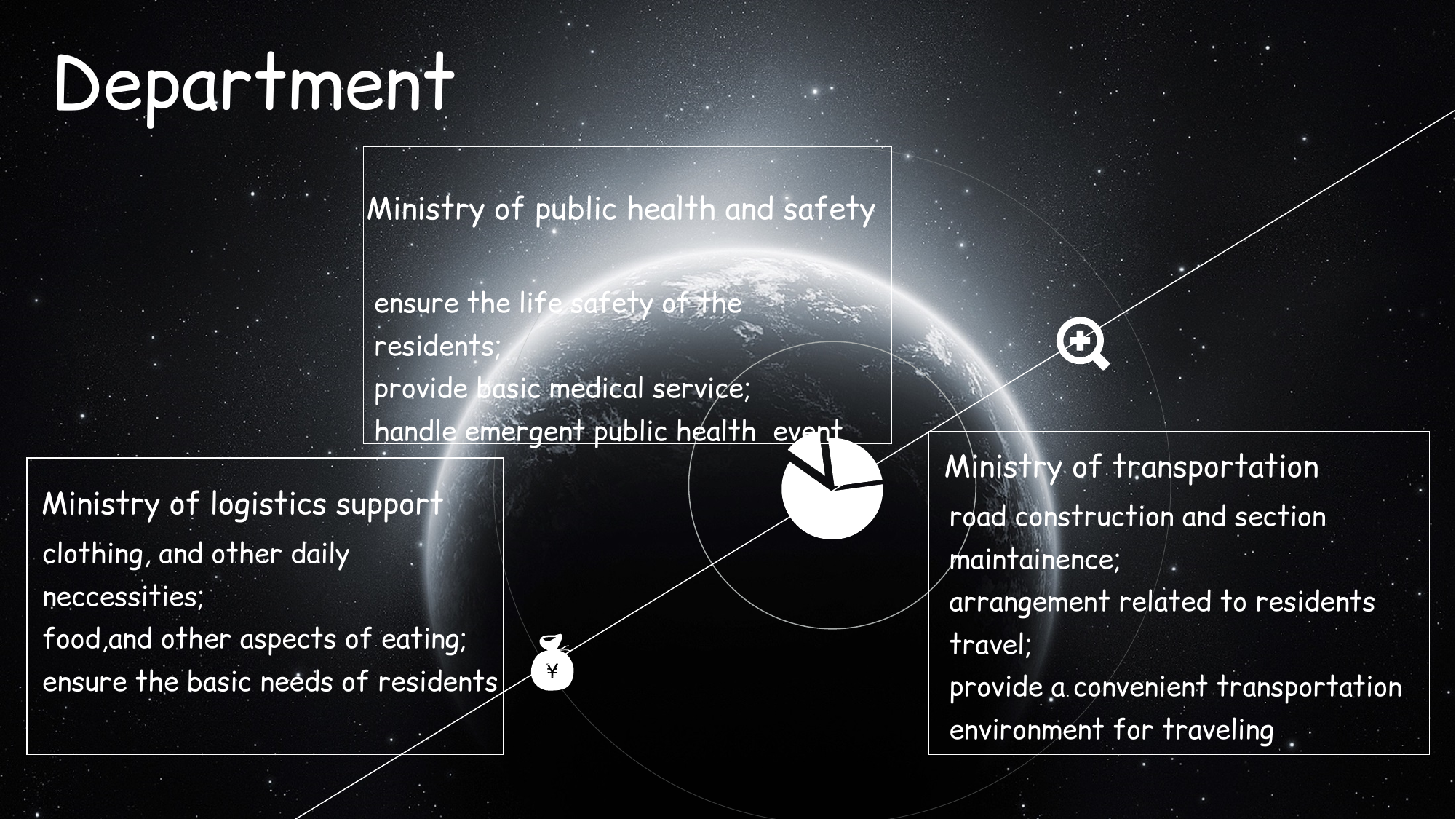

Department

Ministry of public health and safety

ensure the life safety of the residents;
provide basic medical service;
handle emergent public health  event

Ministry of transportation
road construction and section maintainence;
arrangement related to residents travel;
provide a convenient transportation environment for traveling

Ministry of logistics support
clothing, and other daily neccessities;
food,and other aspects of eating;
ensure the basic needs of residents